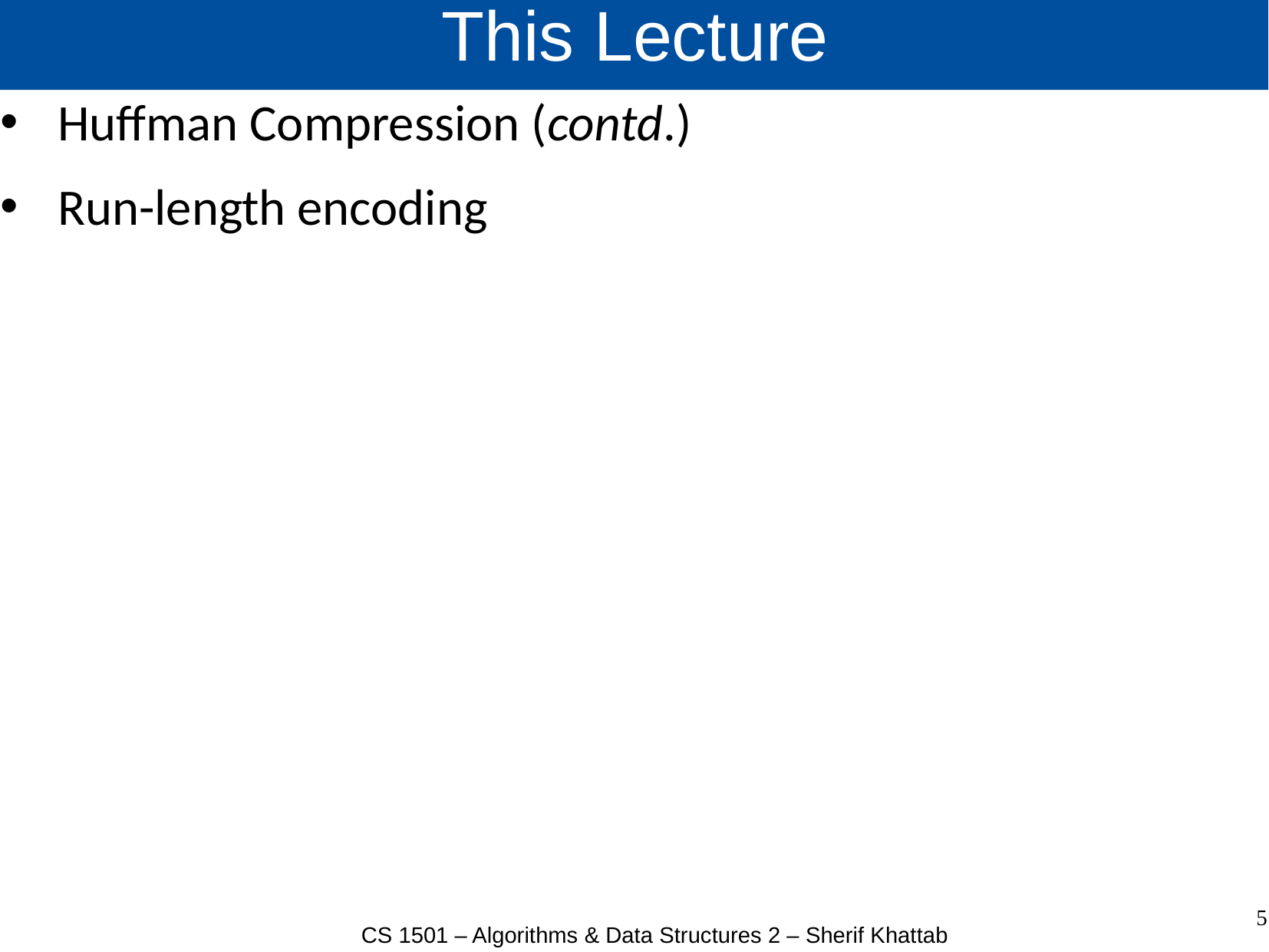

# This Lecture
Huffman Compression (contd.)
Run-length encoding
5
CS 1501 – Algorithms & Data Structures 2 – Sherif Khattab